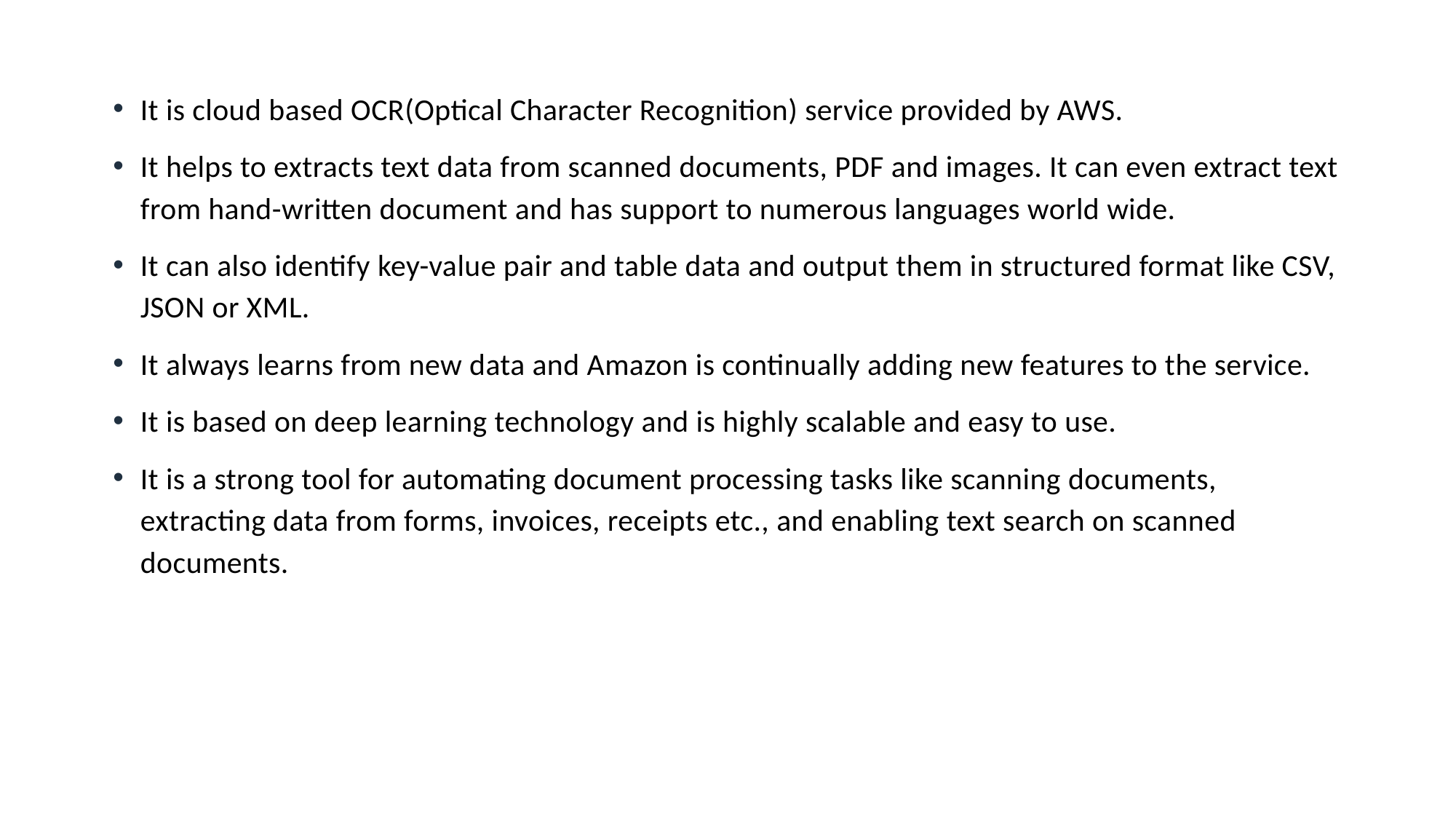

It is cloud based OCR(Optical Character Recognition) service provided by AWS.
It helps to extracts text data from scanned documents, PDF and images. It can even extract text from hand-written document and has support to numerous languages world wide.
It can also identify key-value pair and table data and output them in structured format like CSV, JSON or XML.
It always learns from new data and Amazon is continually adding new features to the service.
It is based on deep learning technology and is highly scalable and easy to use.
It is a strong tool for automating document processing tasks like scanning documents, extracting data from forms, invoices, receipts etc., and enabling text search on scanned documents.